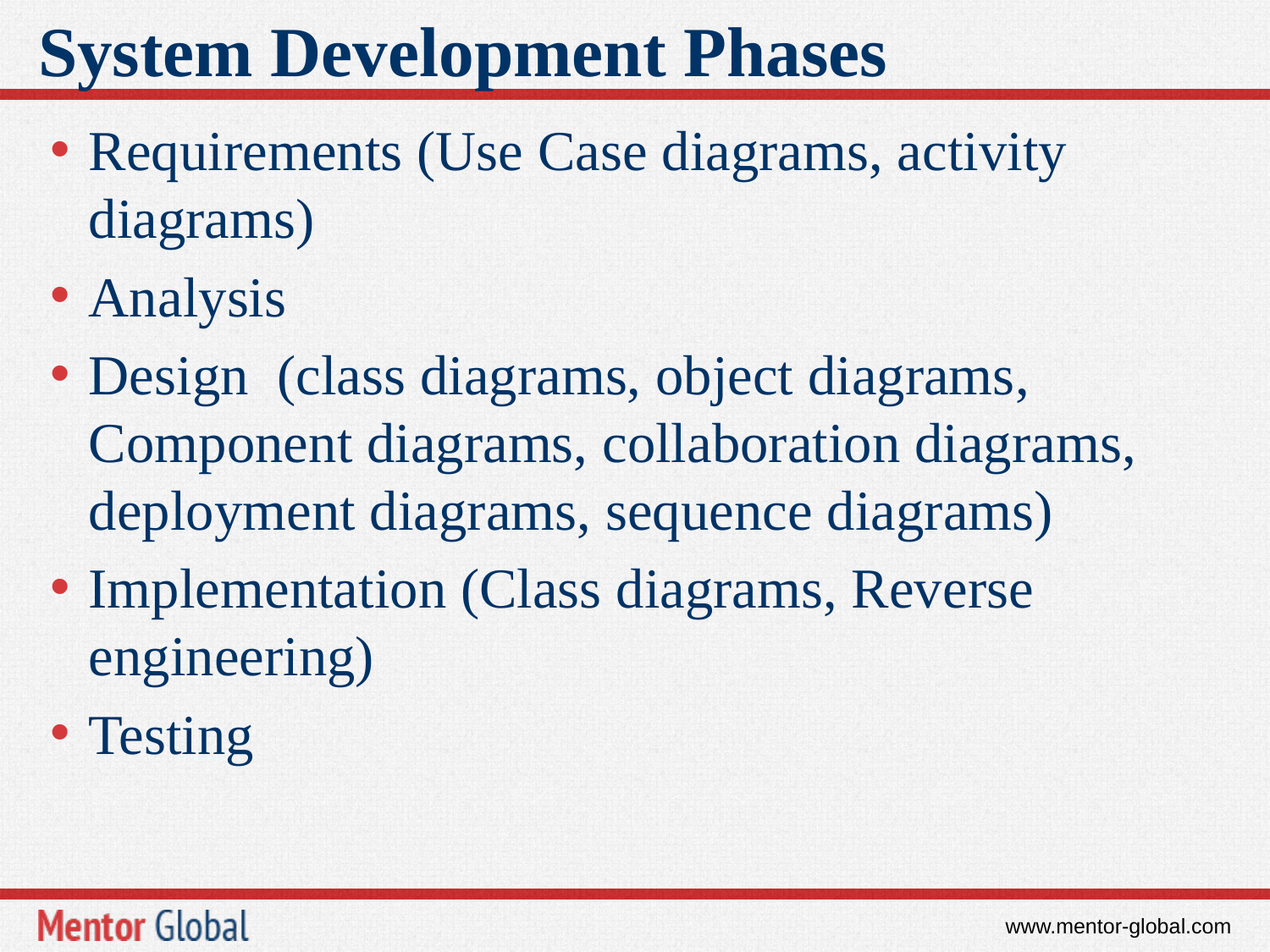

# System Development Phases
Requirements (Use Case diagrams, activity diagrams)
Analysis
Design  (class diagrams, object diagrams, Component diagrams, collaboration diagrams, deployment diagrams, sequence diagrams)
Implementation (Class diagrams, Reverse engineering)
Testing